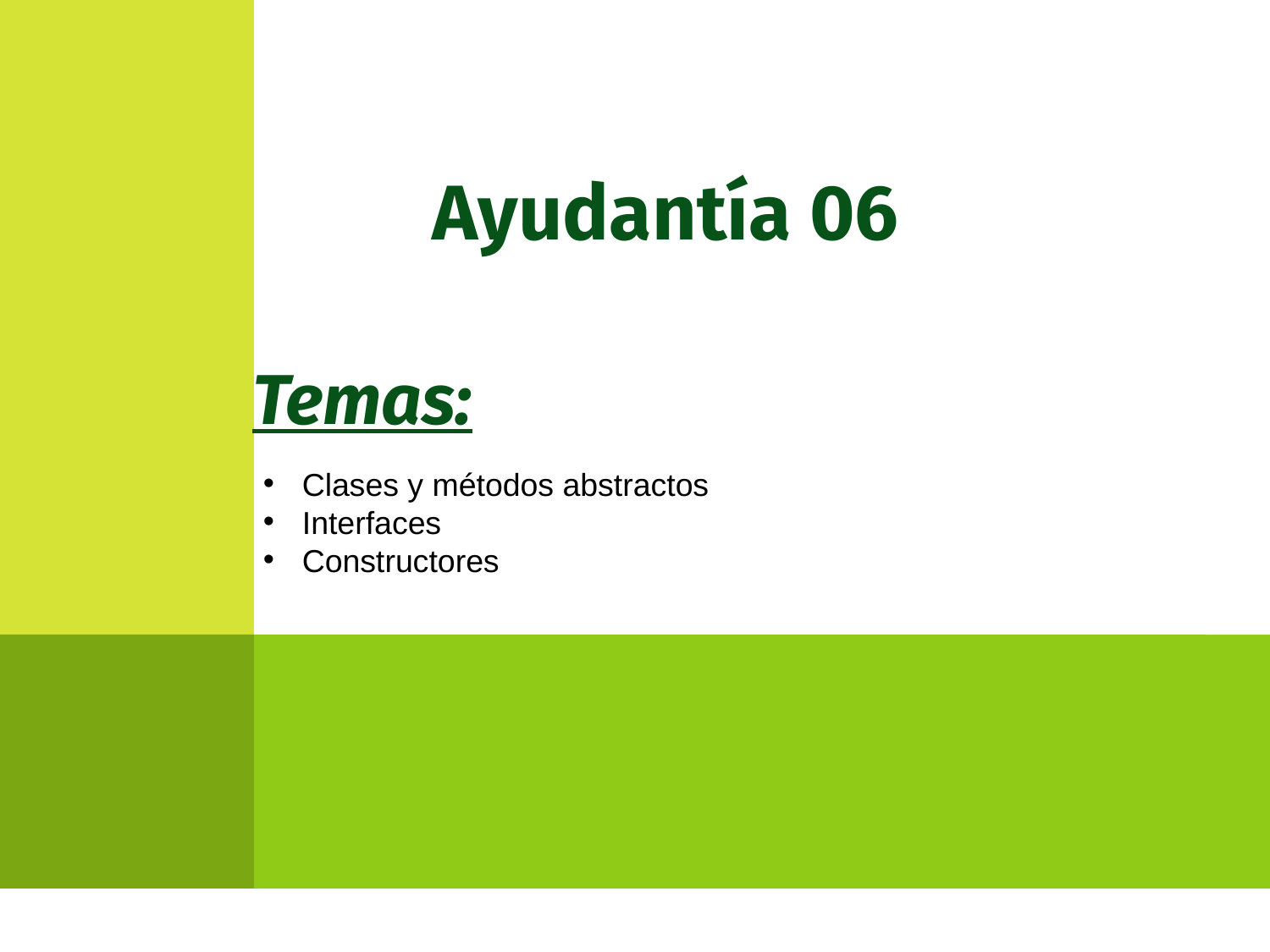

Ayudantía 06
Temas:
 Clases y métodos abstractos
 Interfaces
 Constructores